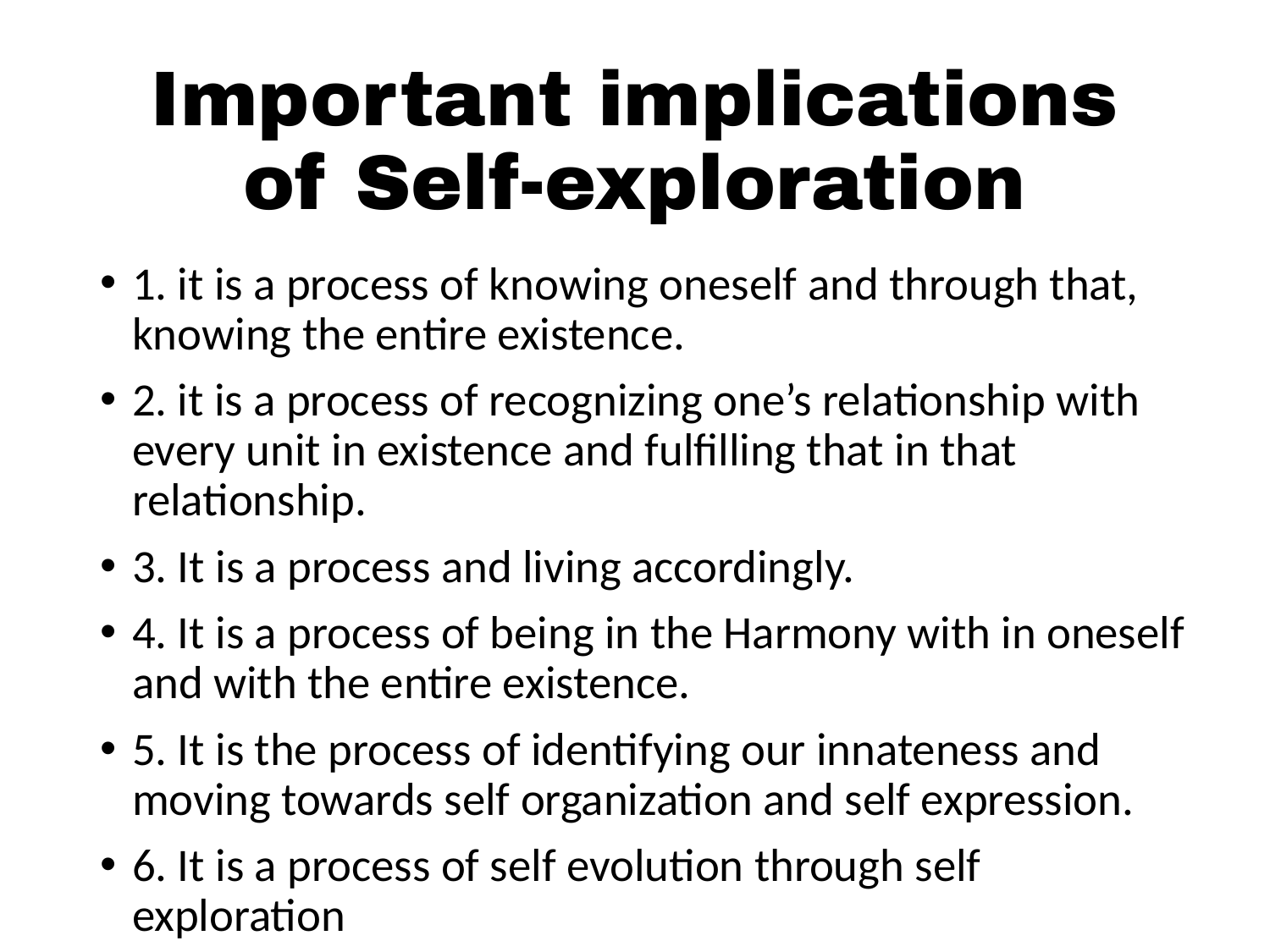

# Important implications of Self-exploration
1. it is a process of knowing oneself and through that, knowing the entire existence.
2. it is a process of recognizing one’s relationship with every unit in existence and fulfilling that in that relationship.
3. It is a process and living accordingly.
4. It is a process of being in the Harmony with in oneself and with the entire existence.
5. It is the process of identifying our innateness and moving towards self organization and self expression.
6. It is a process of self evolution through self exploration